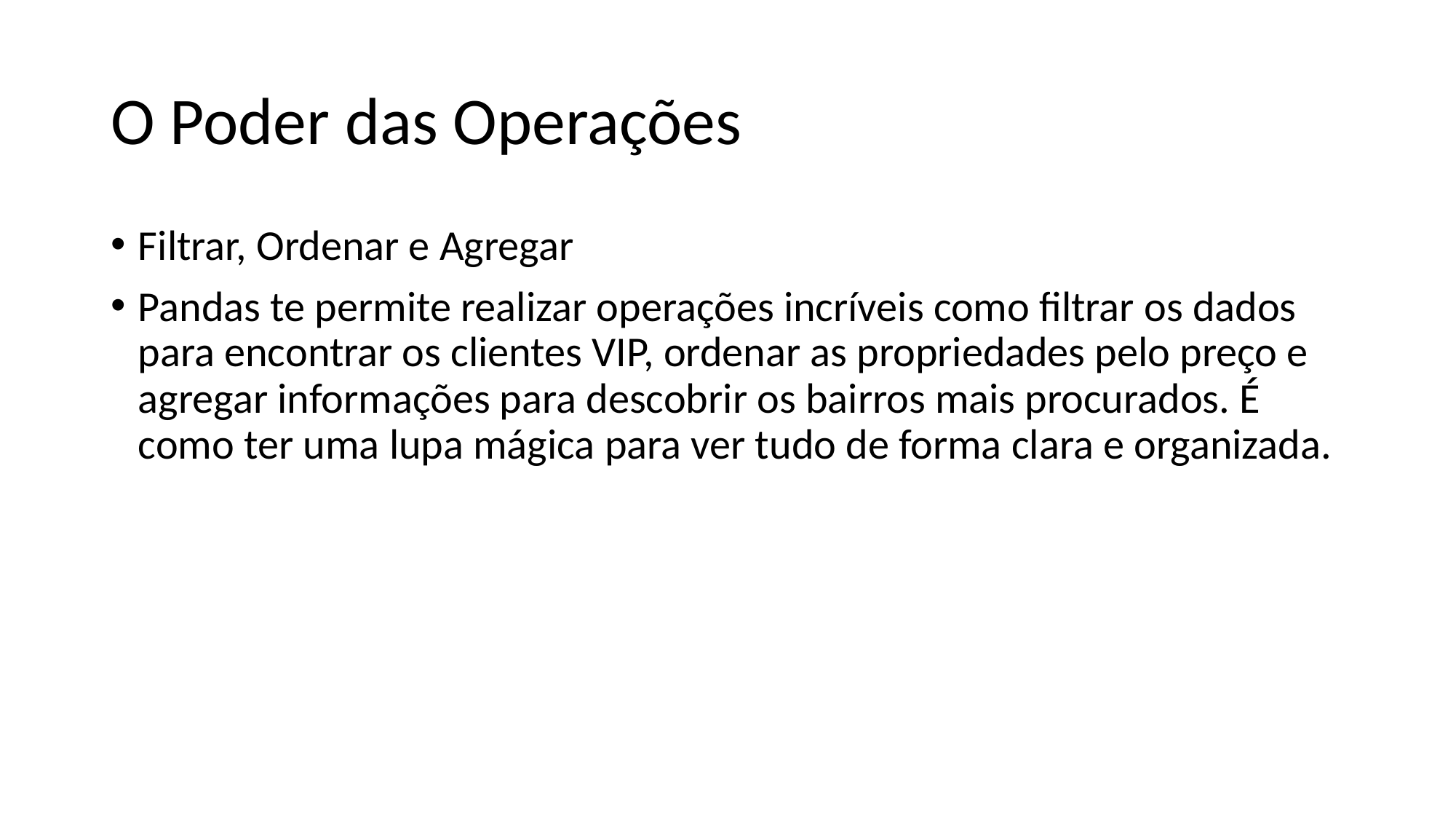

# O Poder das Operações
Filtrar, Ordenar e Agregar
Pandas te permite realizar operações incríveis como filtrar os dados para encontrar os clientes VIP, ordenar as propriedades pelo preço e agregar informações para descobrir os bairros mais procurados. É como ter uma lupa mágica para ver tudo de forma clara e organizada.